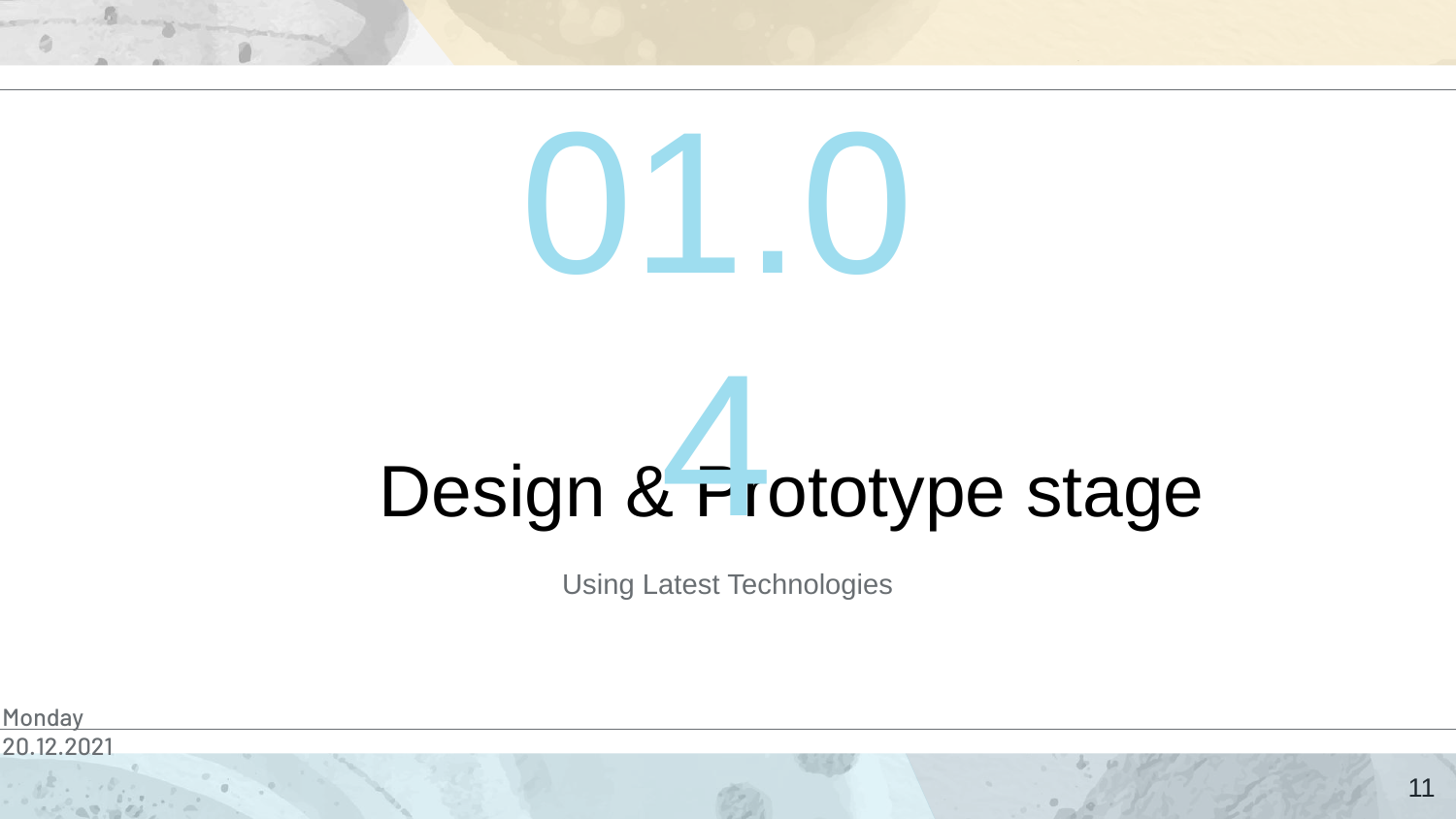

01.04
# Design & Prototype stage
Using Latest Technologies
Monday
20.12.2021
11